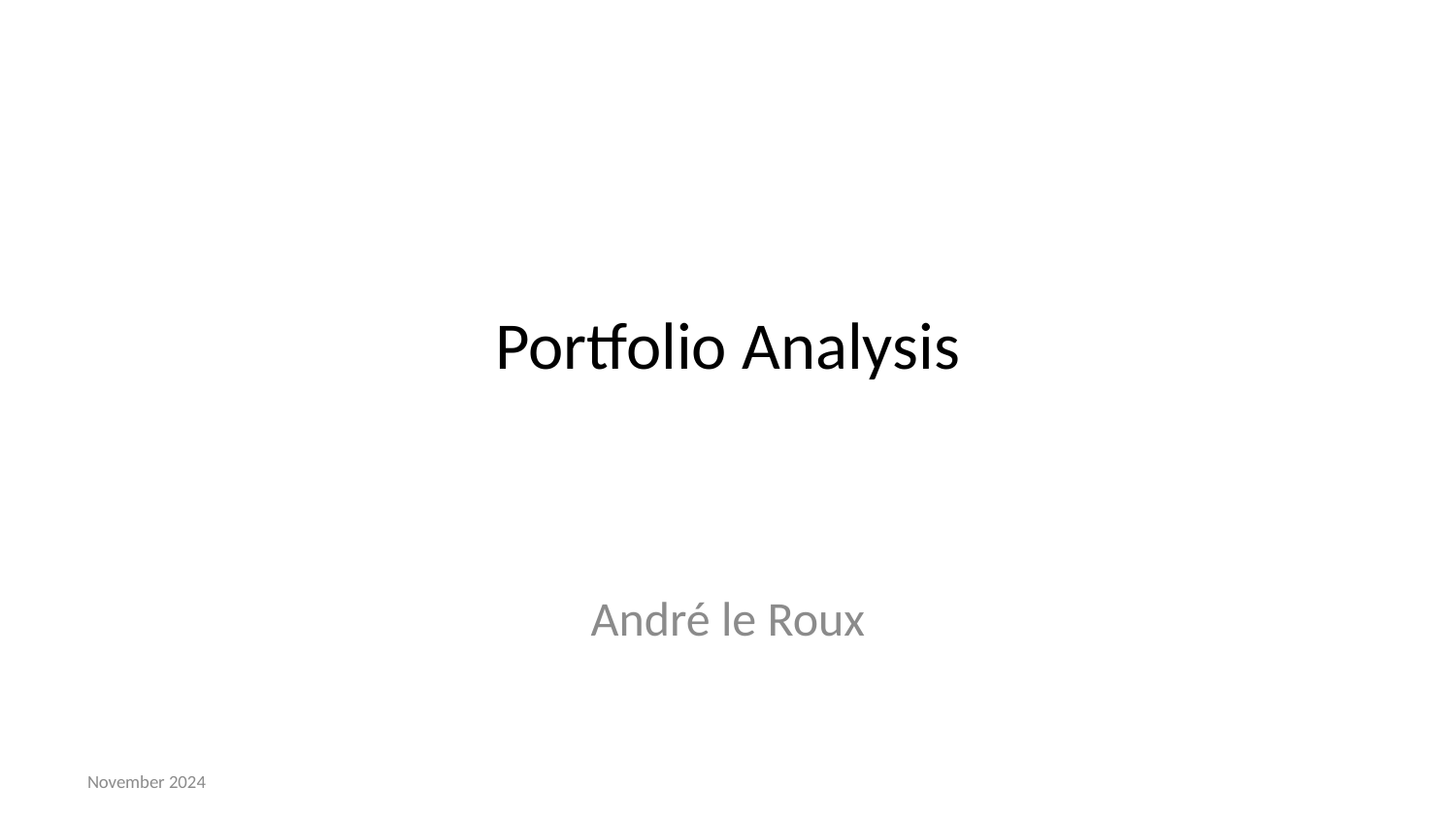

# Portfolio Analysis
André le Roux
November 2024